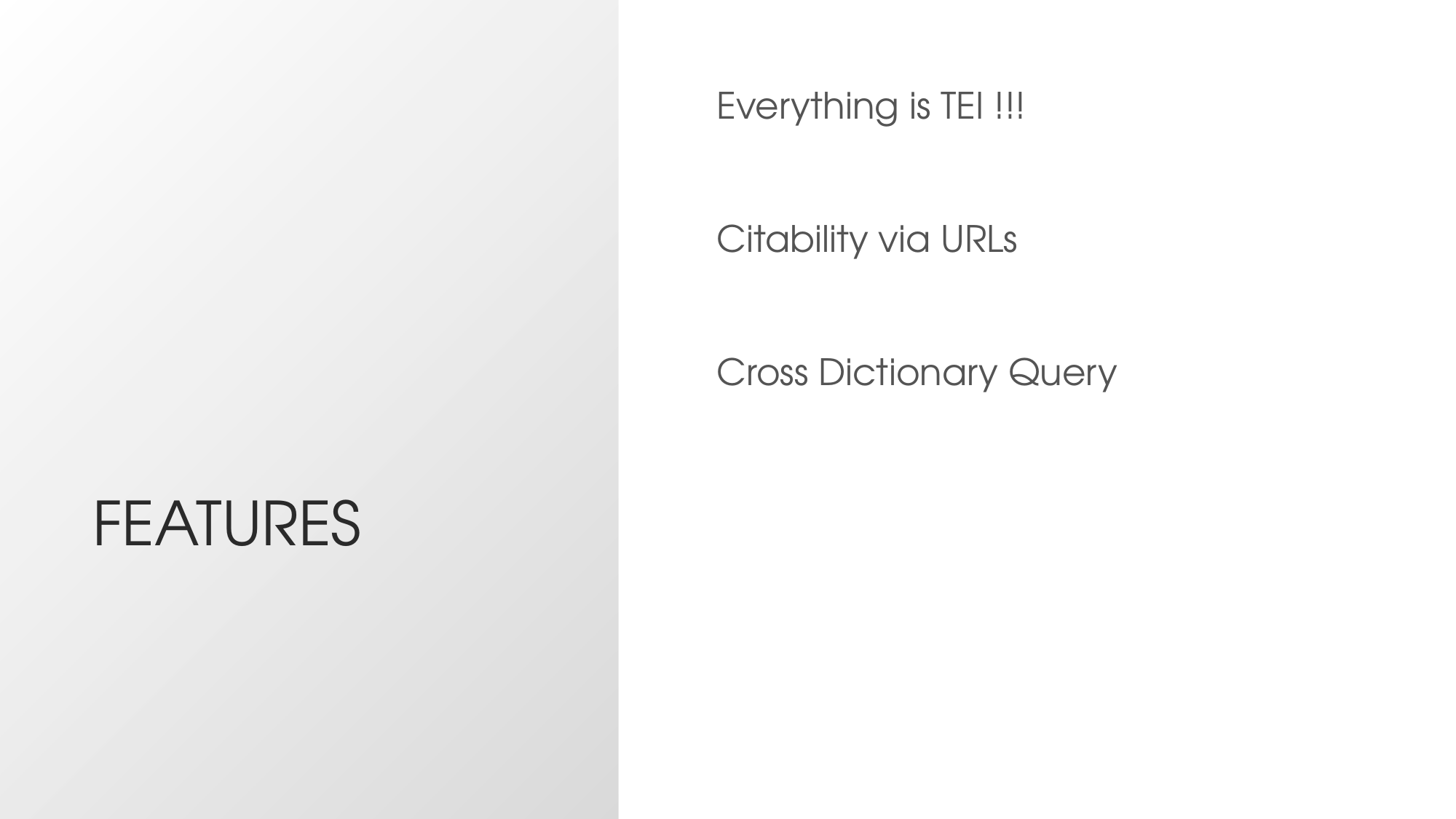

# Features
Everything is TEI !!!

Citability via URLs

Cross Dictionary Query